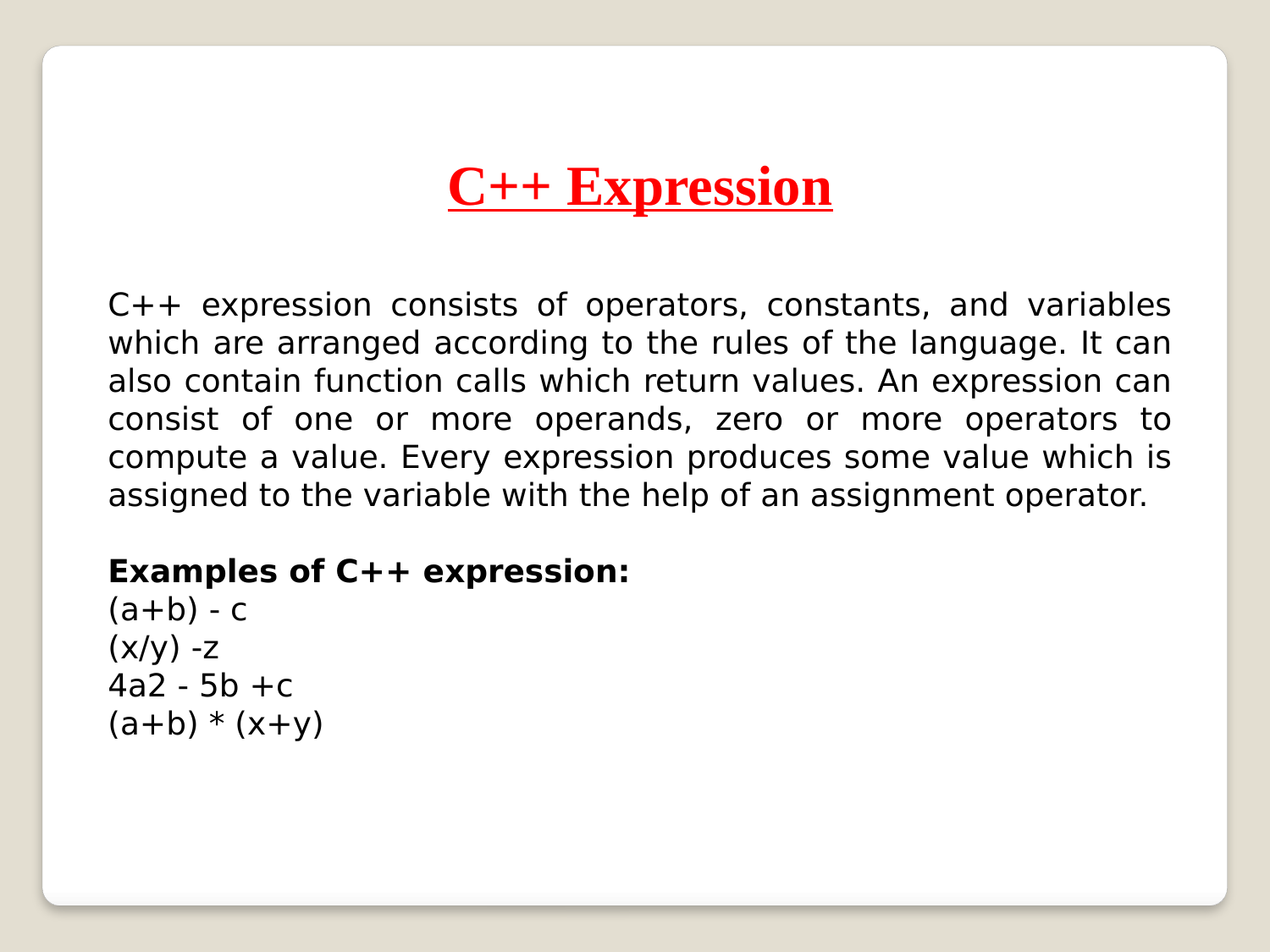

C++ Expression

C++ expression consists of operators, constants, and variables which are arranged according to the rules of the language. It can also contain function calls which return values. An expression can consist of one or more operands, zero or more operators to compute a value. Every expression produces some value which is assigned to the variable with the help of an assignment operator.

Examples of C++ expression:
(a+b) - c
(x/y) -z
4a2 - 5b +c
(a+b) * (x+y)